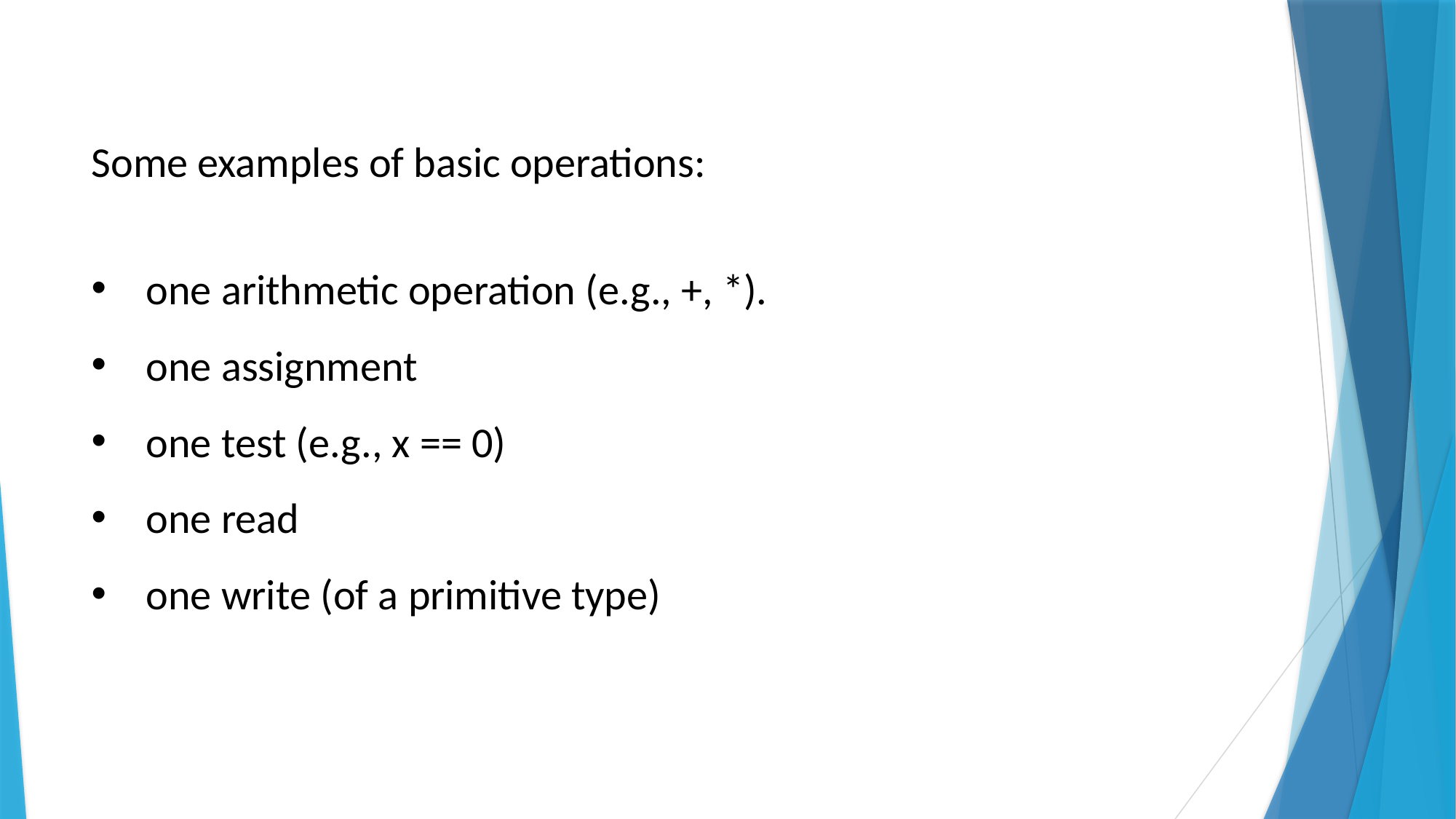

Some examples of basic operations:

one arithmetic operation (e.g., +, *).
one assignment
one test (e.g., x == 0)
one read
one write (of a primitive type)